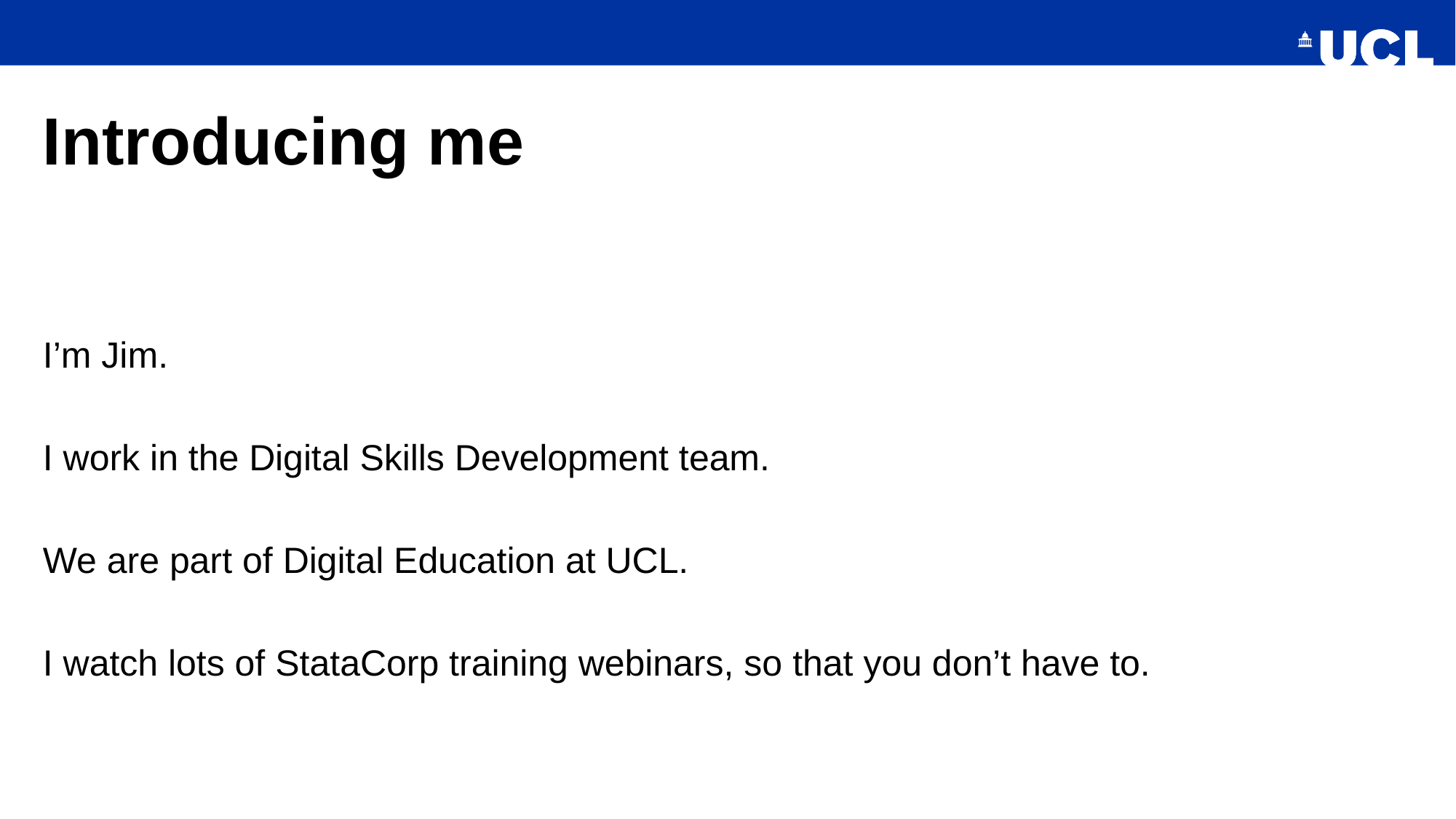

# Introducing me
I’m Jim.
I work in the Digital Skills Development team.
We are part of Digital Education at UCL.
I watch lots of StataCorp training webinars, so that you don’t have to.